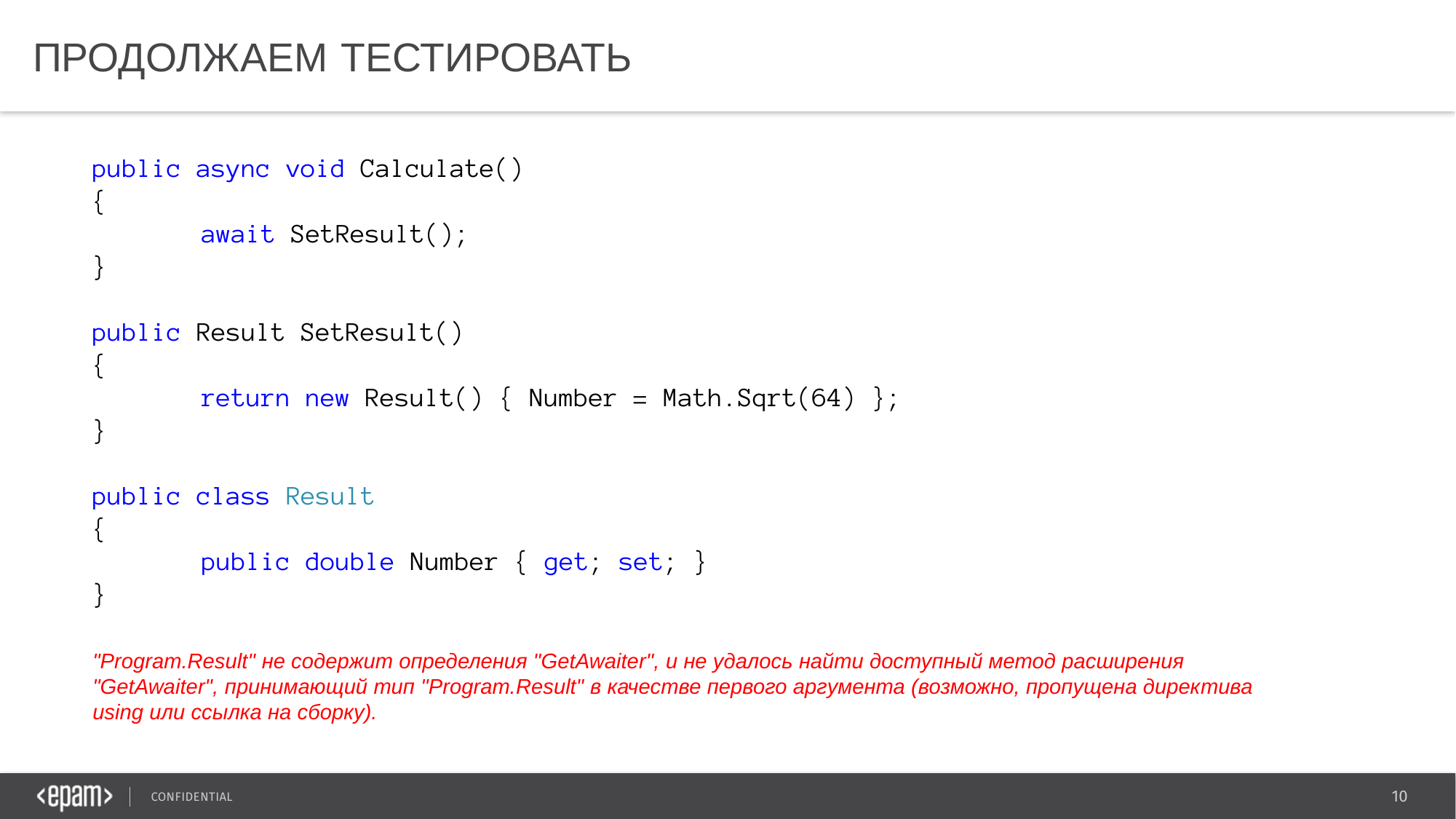

# Продолжаем тестировать
public async void Calculate()
{
	await SetResult();
}

public Result SetResult()
{
	return new Result() { Number = Math.Sqrt(64) };
}

public class Result
{
	public double Number { get; set; }
}
"Program.Result" не содержит определения "GetAwaiter", и не удалось найти доступный метод расширения "GetAwaiter", принимающий тип "Program.Result" в качестве первого аргумента (возможно, пропущена директива using или ссылка на сборку).